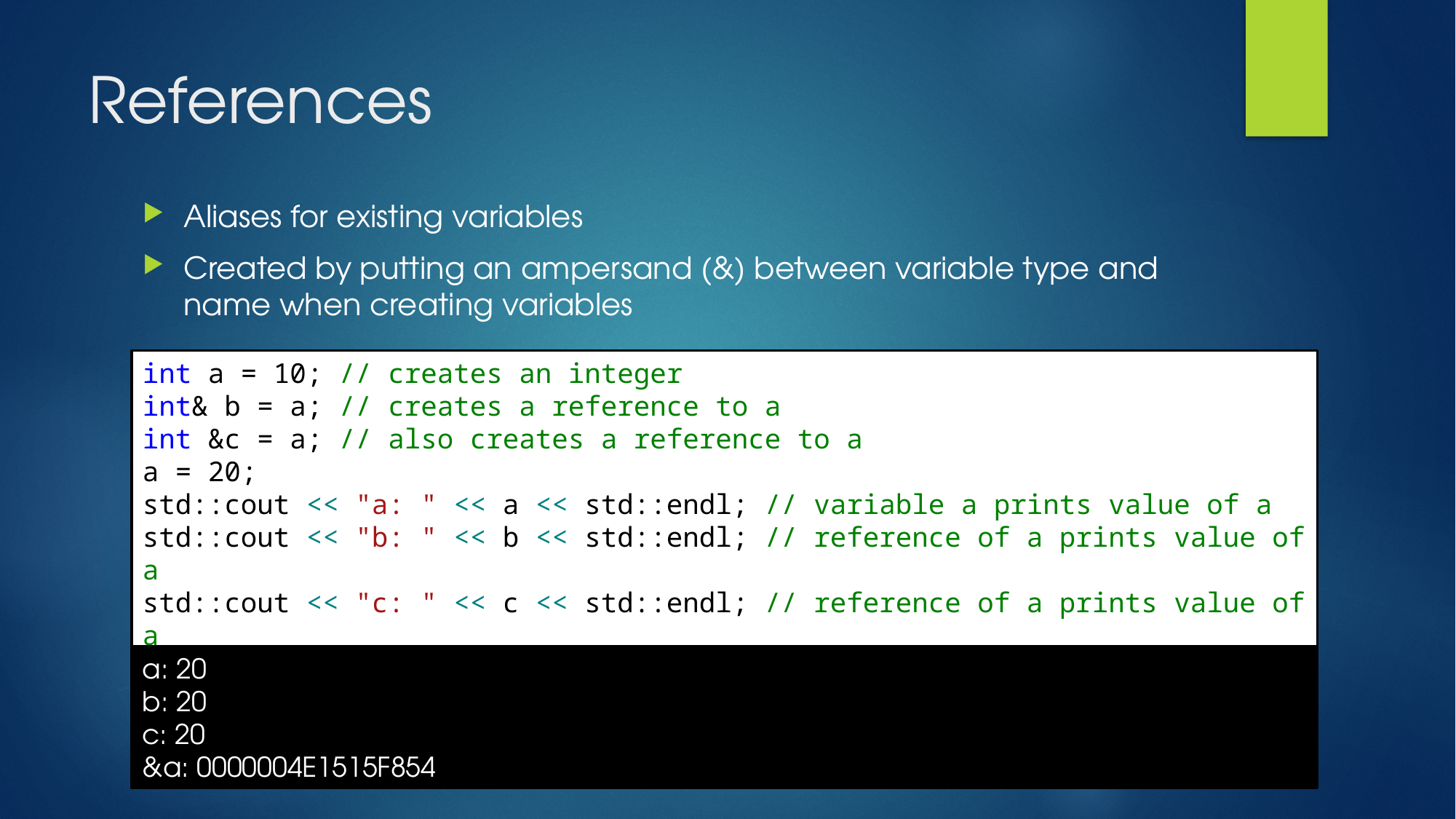

# References
Aliases for existing variables
Created by putting an ampersand (&) between variable type and name when creating variables

int a = 10; // creates an integer
int& b = a; // creates a reference to a
int &c = a; // also creates a reference to a
a = 20;
std::cout << "a: " << a << std::endl; // variable a prints value of a
std::cout << "b: " << b << std::endl; // reference of a prints value of a
std::cout << "c: " << c << std::endl; // reference of a prints value of a
std::cout << "&a: " << &a << std::endl; // note: pointer, not reference
a: 20
b: 20
c: 20
&a: 0000004E1515F854